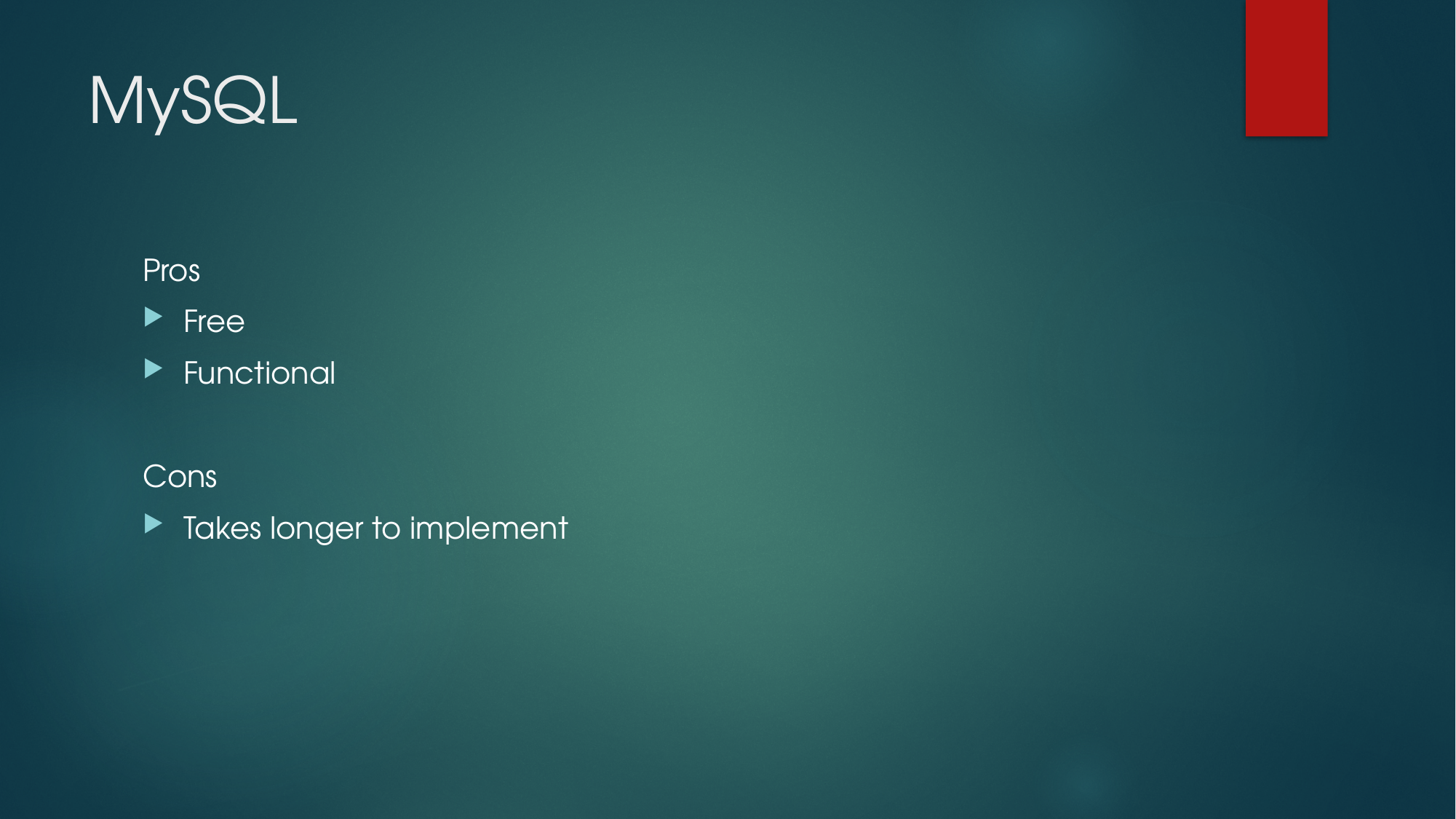

# MySQL
Pros
Free
Functional

Cons
Takes longer to implement